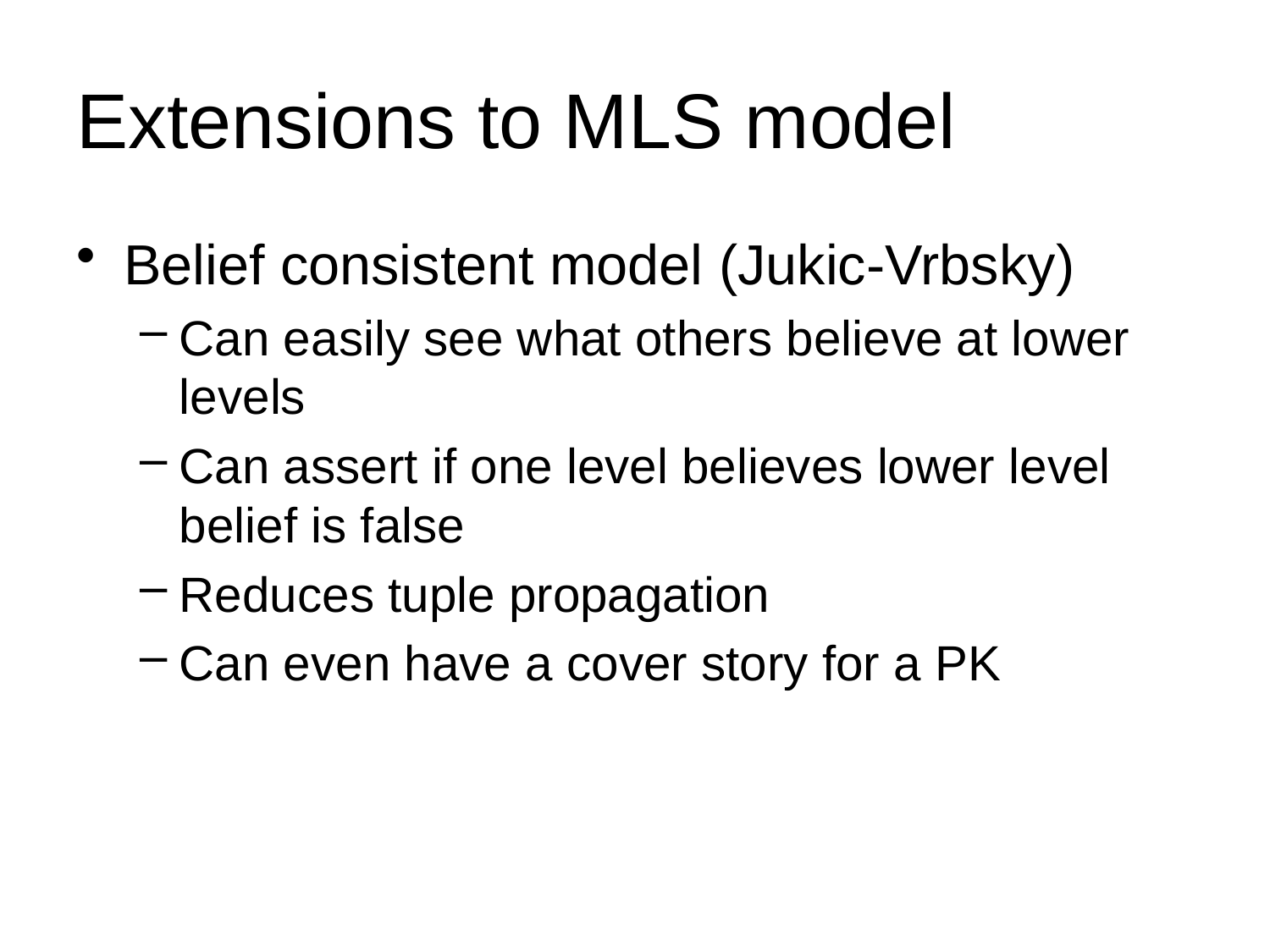

# Extensions to MLS model
Belief consistent model (Jukic-Vrbsky)
Can easily see what others believe at lower levels
Can assert if one level believes lower level belief is false
Reduces tuple propagation
Can even have a cover story for a PK